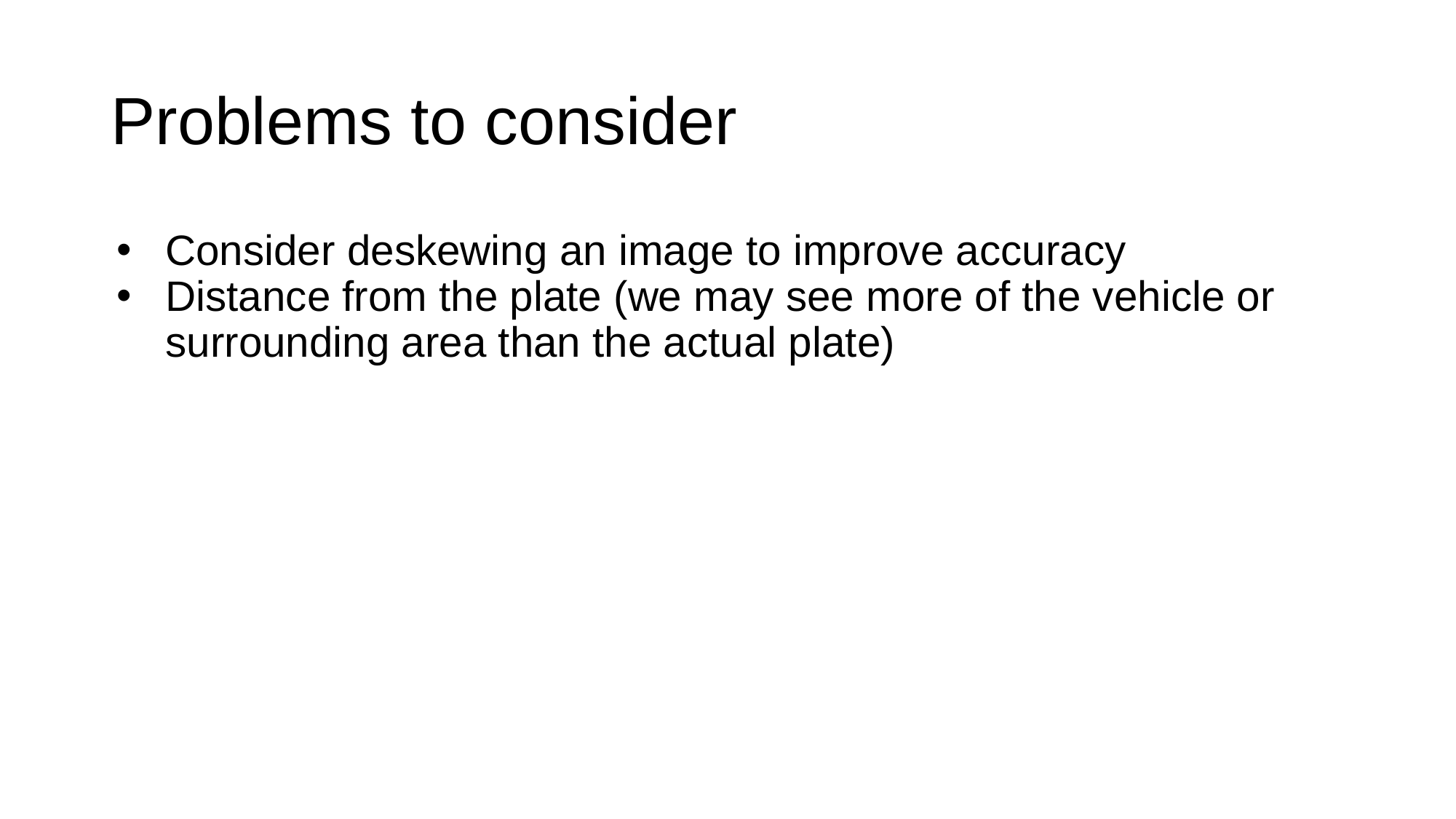

# Problems to consider
Consider deskewing an image to improve accuracy
Distance from the plate (we may see more of the vehicle or surrounding area than the actual plate)